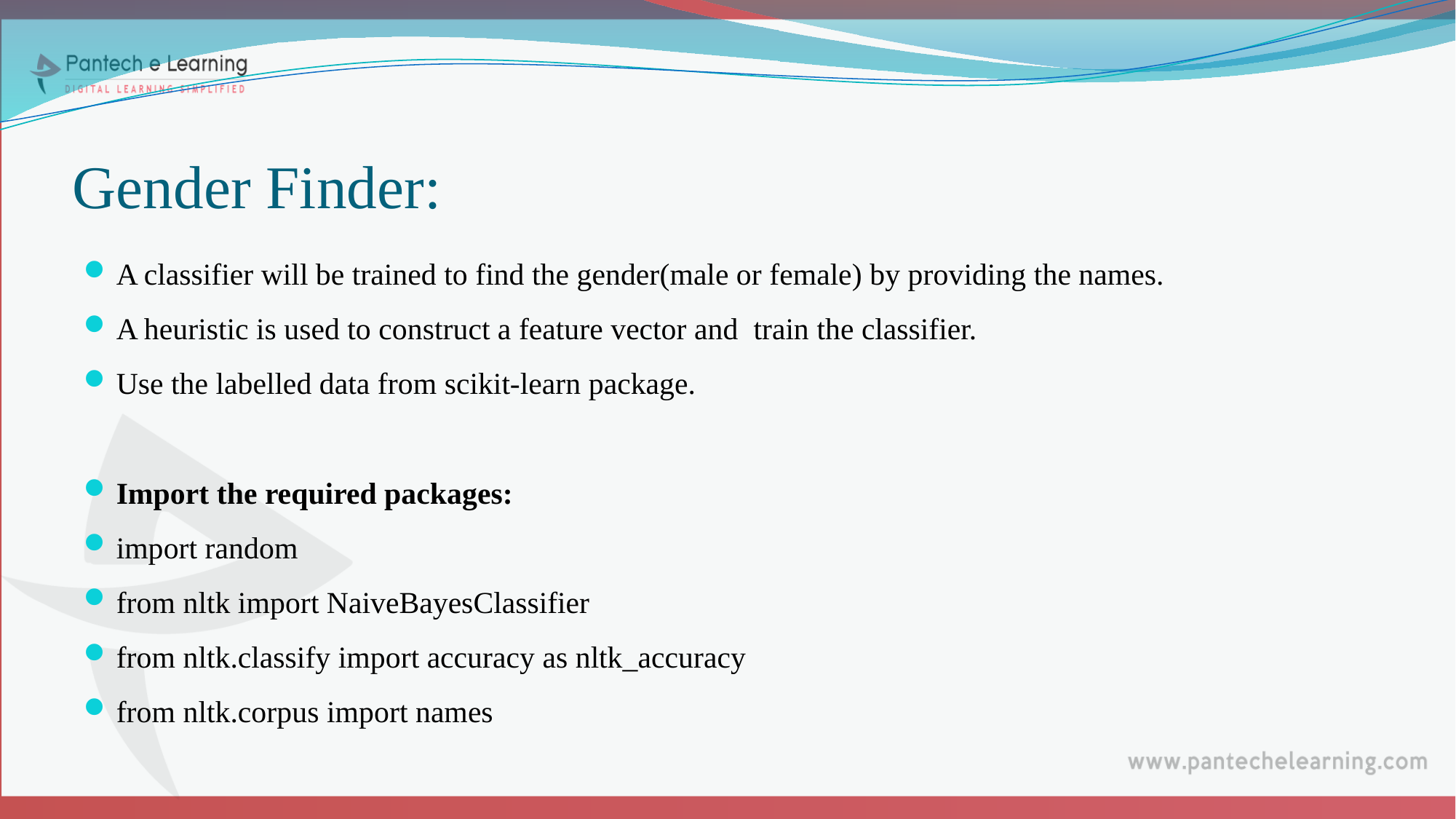

# Gender Finder:
A classifier will be trained to find the gender(male or female) by providing the names.
A heuristic is used to construct a feature vector and  train the classifier.
Use the labelled data from scikit-learn package.

Import the required packages:
import random
from nltk import NaiveBayesClassifier
from nltk.classify import accuracy as nltk_accuracy
from nltk.corpus import names